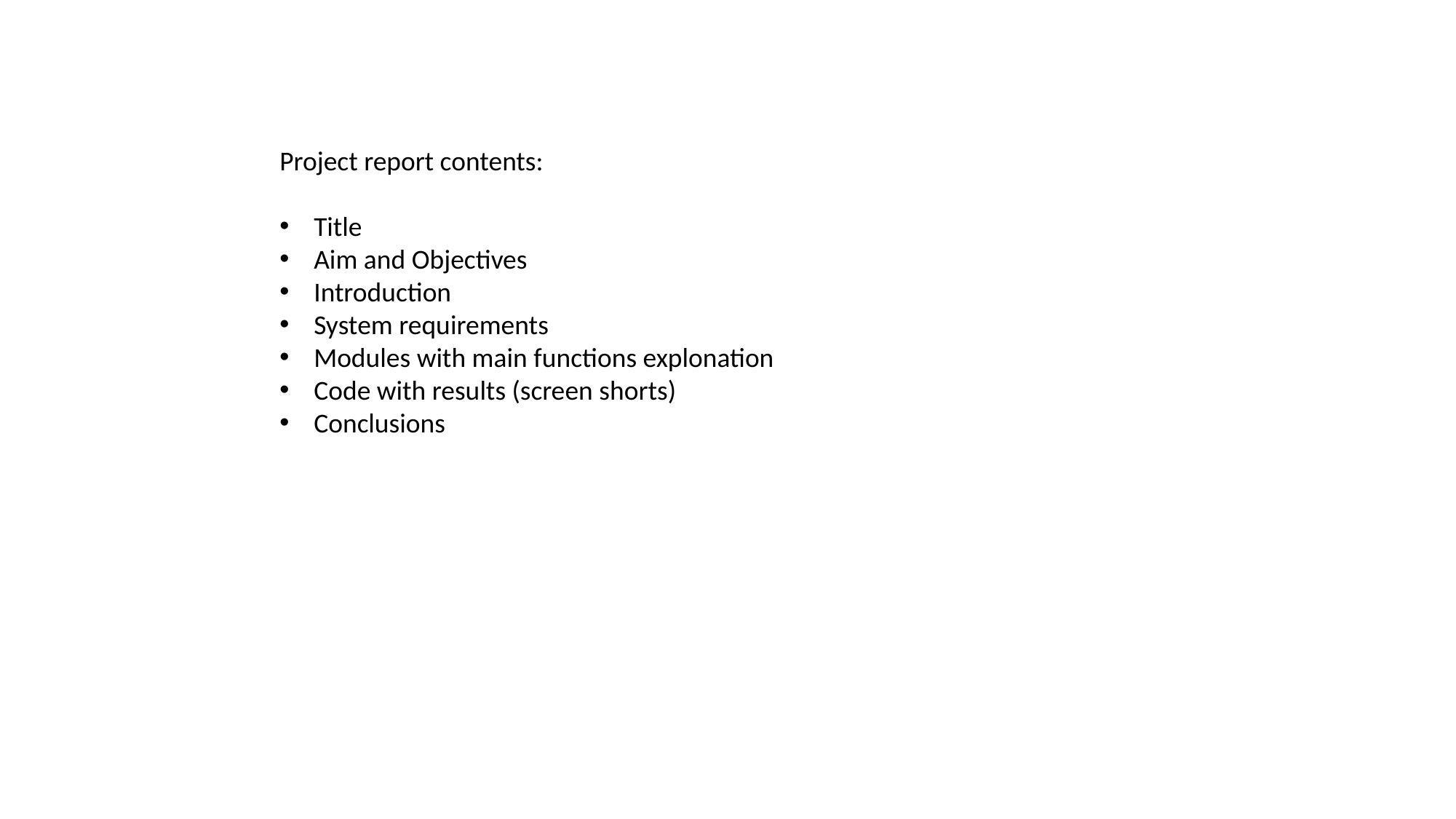

Project report contents:

Title
Aim and Objectives
Introduction
System requirements
Modules with main functions explonation
Code with results (screen shorts)
Conclusions